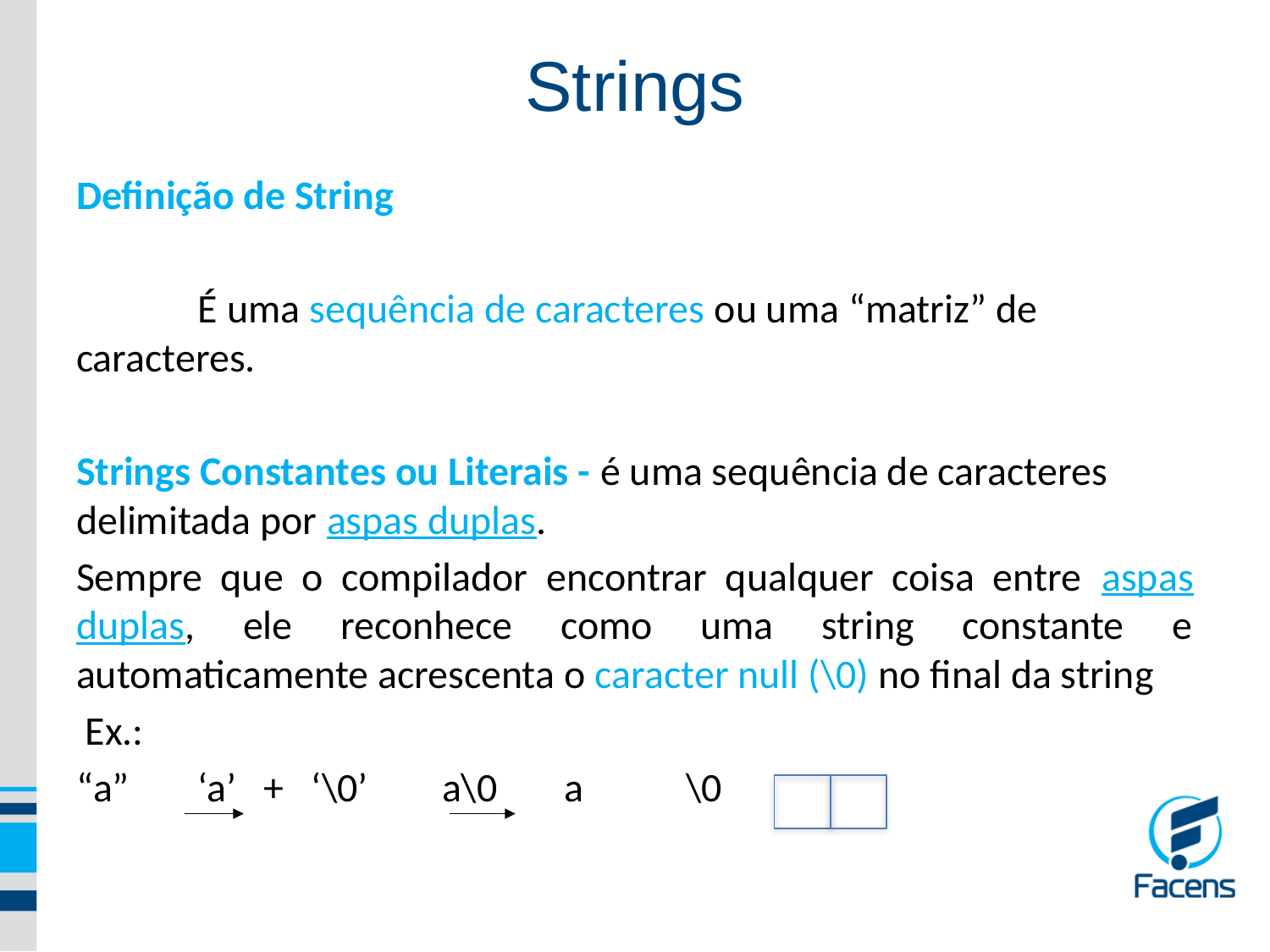

Strings
Definição de String

	É uma sequência de caracteres ou uma “matriz” de caracteres.

Strings Constantes ou Literais - é uma sequência de caracteres delimitada por aspas duplas.
Sempre que o compilador encontrar qualquer coisa entre aspas duplas, ele reconhece como uma string constante e automaticamente acrescenta o caracter null (\0) no final da string
 Ex.:
“a”			‘a’   +   ‘\0’ 			a\0				a	\0